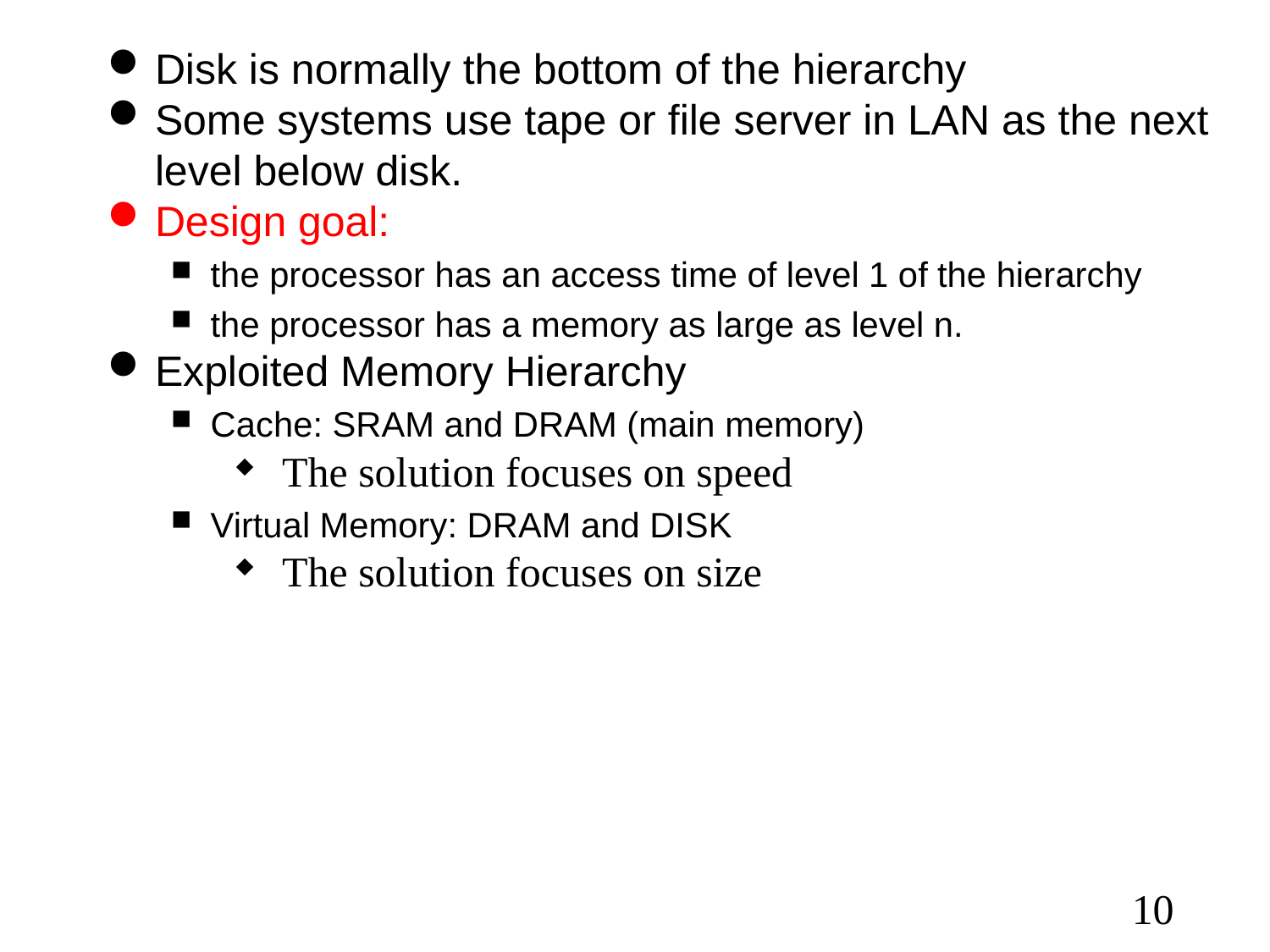

Disk is normally the bottom of the hierarchy
Some systems use tape or file server in LAN as the next level below disk.
Design goal:
the processor has an access time of level 1 of the hierarchy
the processor has a memory as large as level n.
Exploited Memory Hierarchy
Cache: SRAM and DRAM (main memory)
The solution focuses on speed
Virtual Memory: DRAM and DISK
The solution focuses on size